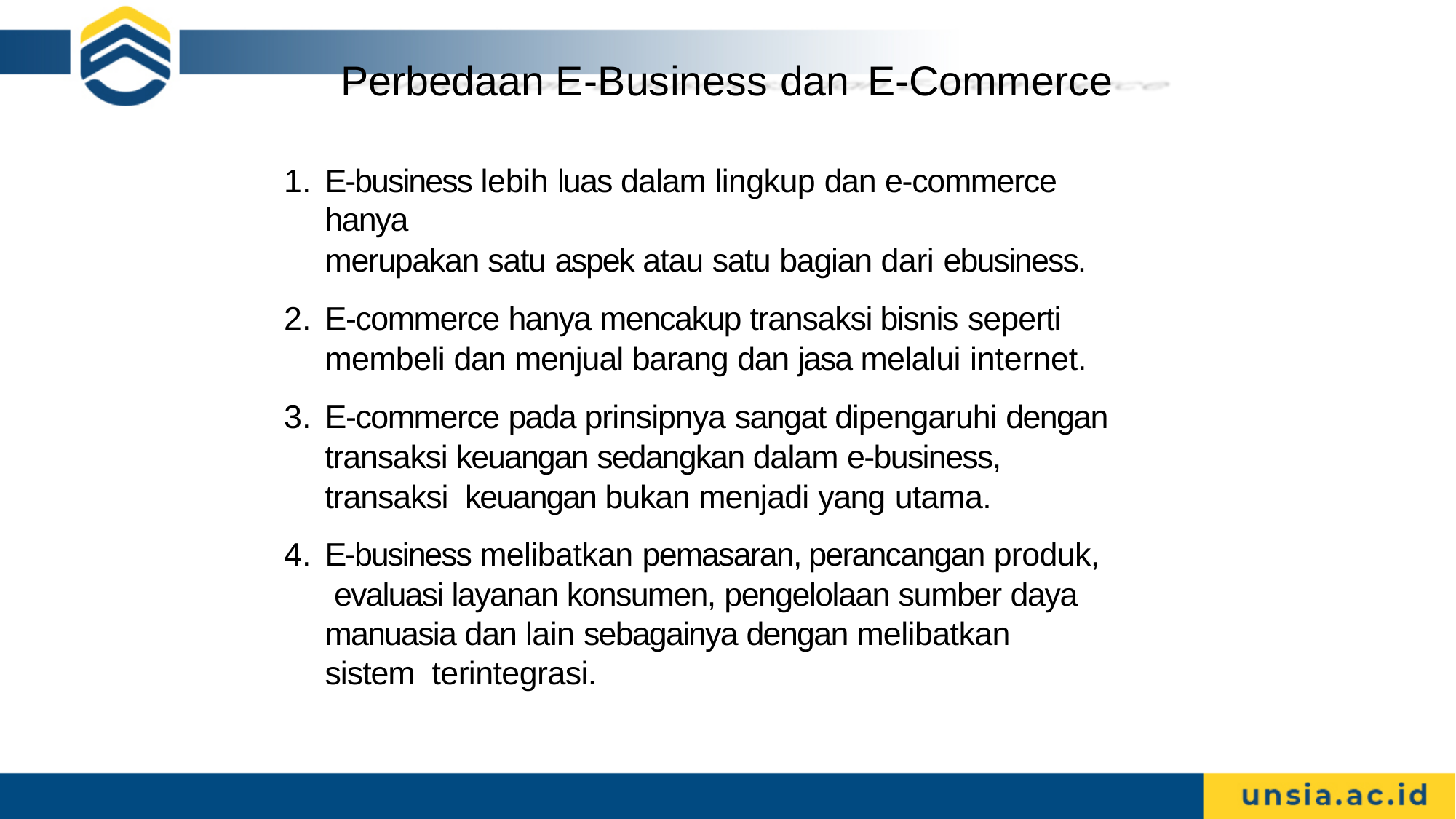

# Perbedaan E-Business dan E-Commerce
E-business lebih luas dalam lingkup dan e-commerce hanya
merupakan satu aspek atau satu bagian dari ebusiness.
E-commerce hanya mencakup transaksi bisnis seperti
membeli dan menjual barang dan jasa melalui internet.
E-commerce pada prinsipnya sangat dipengaruhi dengan  transaksi keuangan sedangkan dalam e-business, transaksi  keuangan bukan menjadi yang utama.
E-business melibatkan pemasaran, perancangan produk,  evaluasi layanan konsumen, pengelolaan sumber daya  manuasia dan lain sebagainya dengan melibatkan sistem  terintegrasi.